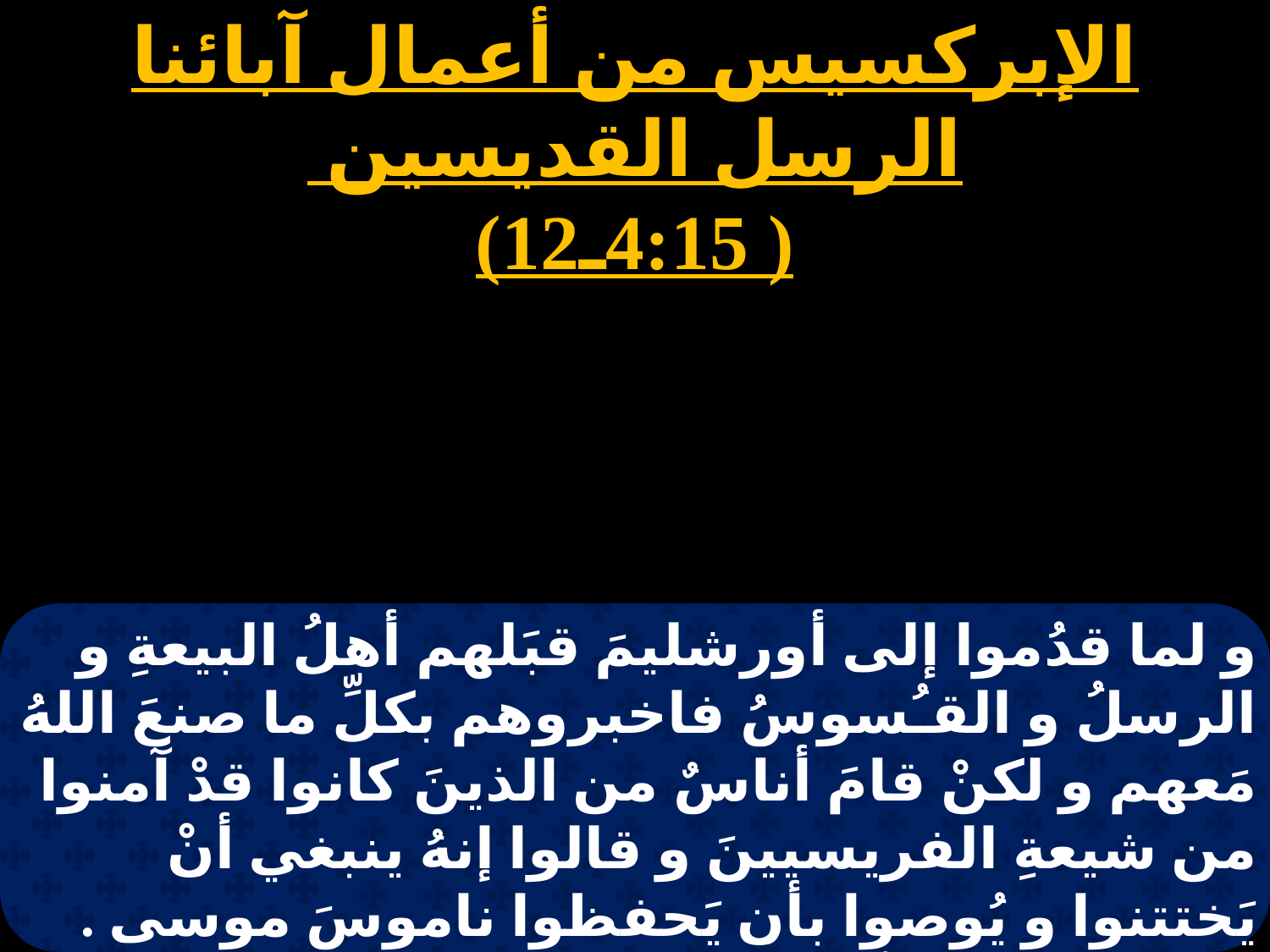

الإبركسيس من أعمال آبائنا الرسل القديسين
( 4:15ـ12‎)
و لما قدُموا إلى أورشليمَ قبَلهم أهلُ البيعةِ و الرسلُ و القـُسوسُ فاخبروهم بكلِّ ما صنعَ اللهُ مَعهم و لكنْ قامَ أناسٌ من الذينَ كانوا قدْ آمنوا من شيعةِ الفريسيينَ و قالوا إنهُ ينبغي أنْ يَختتنوا و يُوصوا بأن يَحفظوا ناموسَ موسى . فاجتمعَ الرسلُ